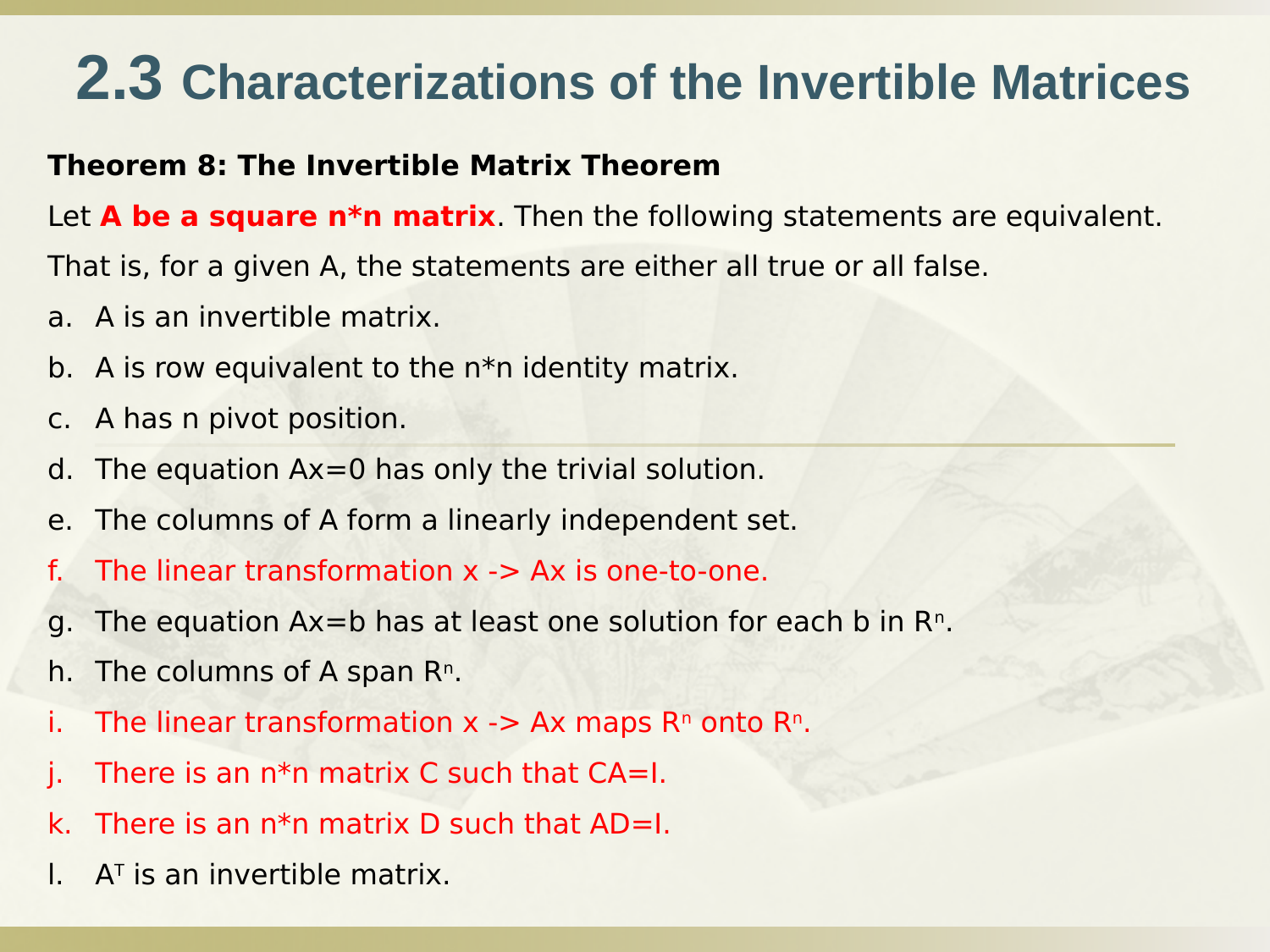

2.3 Characterizations of the Invertible Matrices
Theorem 8: The Invertible Matrix Theorem
Let A be a square n*n matrix. Then the following statements are equivalent.
That is, for a given A, the statements are either all true or all false.
A is an invertible matrix.
A is row equivalent to the n*n identity matrix.
A has n pivot position.
The equation Ax=0 has only the trivial solution.
The columns of A form a linearly independent set.
The linear transformation x -> Ax is one-to-one.
The equation Ax=b has at least one solution for each b in Rn.
The columns of A span Rn.
The linear transformation x -> Ax maps Rn onto Rn.
There is an n*n matrix C such that CA=I.
There is an n*n matrix D such that AD=I.
AT is an invertible matrix.